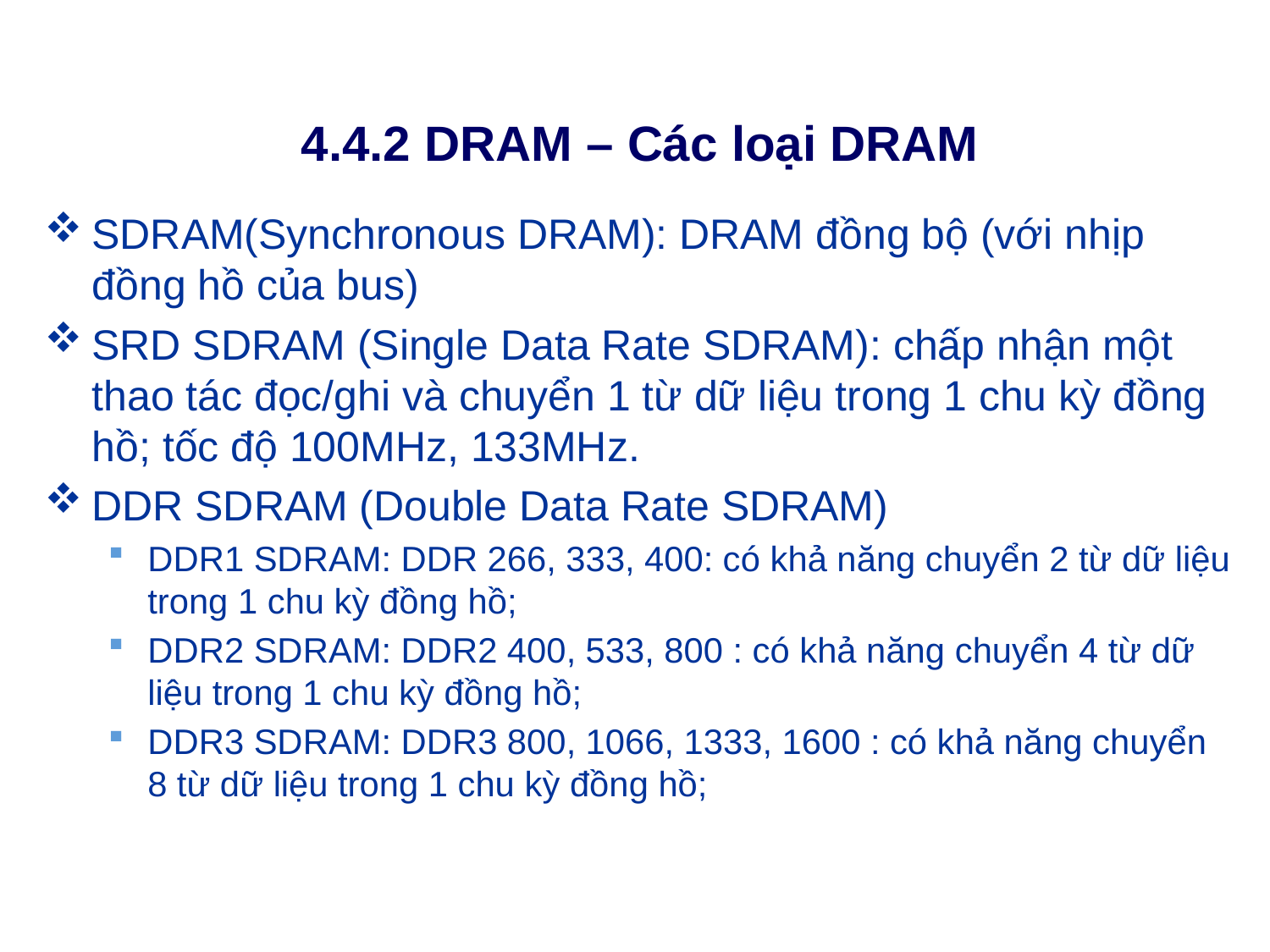

# 4.4.2 DRAM – Các loại DRAM
SDRAM(Synchronous DRAM): DRAM đồng bộ (với nhịp đồng hồ của bus)
SRD SDRAM (Single Data Rate SDRAM): chấp nhận một thao tác đọc/ghi và chuyển 1 từ dữ liệu trong 1 chu kỳ đồng hồ; tốc độ 100MHz, 133MHz.
DDR SDRAM (Double Data Rate SDRAM)
DDR1 SDRAM: DDR 266, 333, 400: có khả năng chuyển 2 từ dữ liệu trong 1 chu kỳ đồng hồ;
DDR2 SDRAM: DDR2 400, 533, 800 : có khả năng chuyển 4 từ dữ liệu trong 1 chu kỳ đồng hồ;
DDR3 SDRAM: DDR3 800, 1066, 1333, 1600 : có khả năng chuyển 8 từ dữ liệu trong 1 chu kỳ đồng hồ;